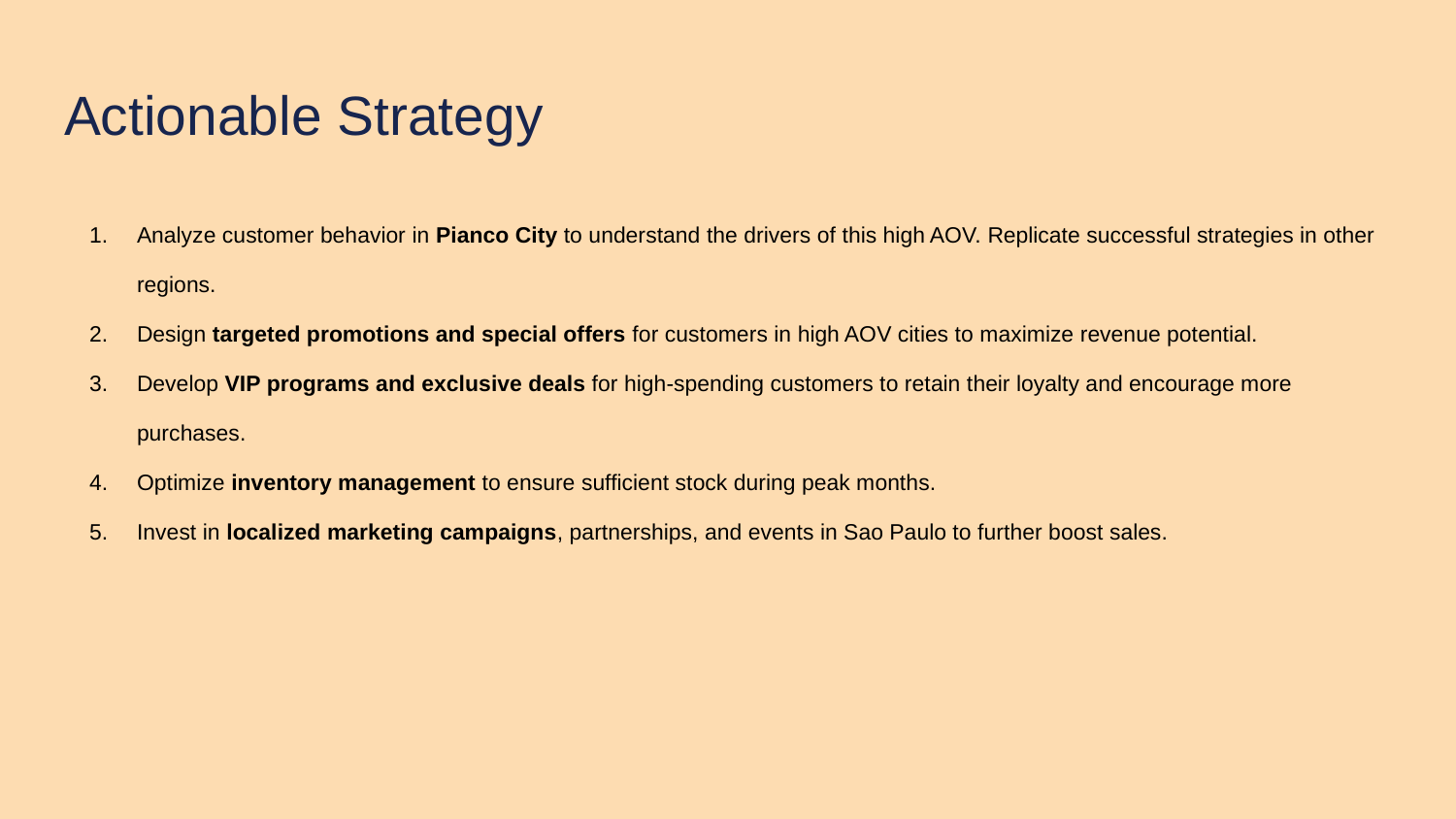

# Actionable Strategy
Analyze customer behavior in Pianco City to understand the drivers of this high AOV. Replicate successful strategies in other regions.
Design targeted promotions and special offers for customers in high AOV cities to maximize revenue potential.
Develop VIP programs and exclusive deals for high-spending customers to retain their loyalty and encourage more purchases.
Optimize inventory management to ensure sufficient stock during peak months.
Invest in localized marketing campaigns, partnerships, and events in Sao Paulo to further boost sales.